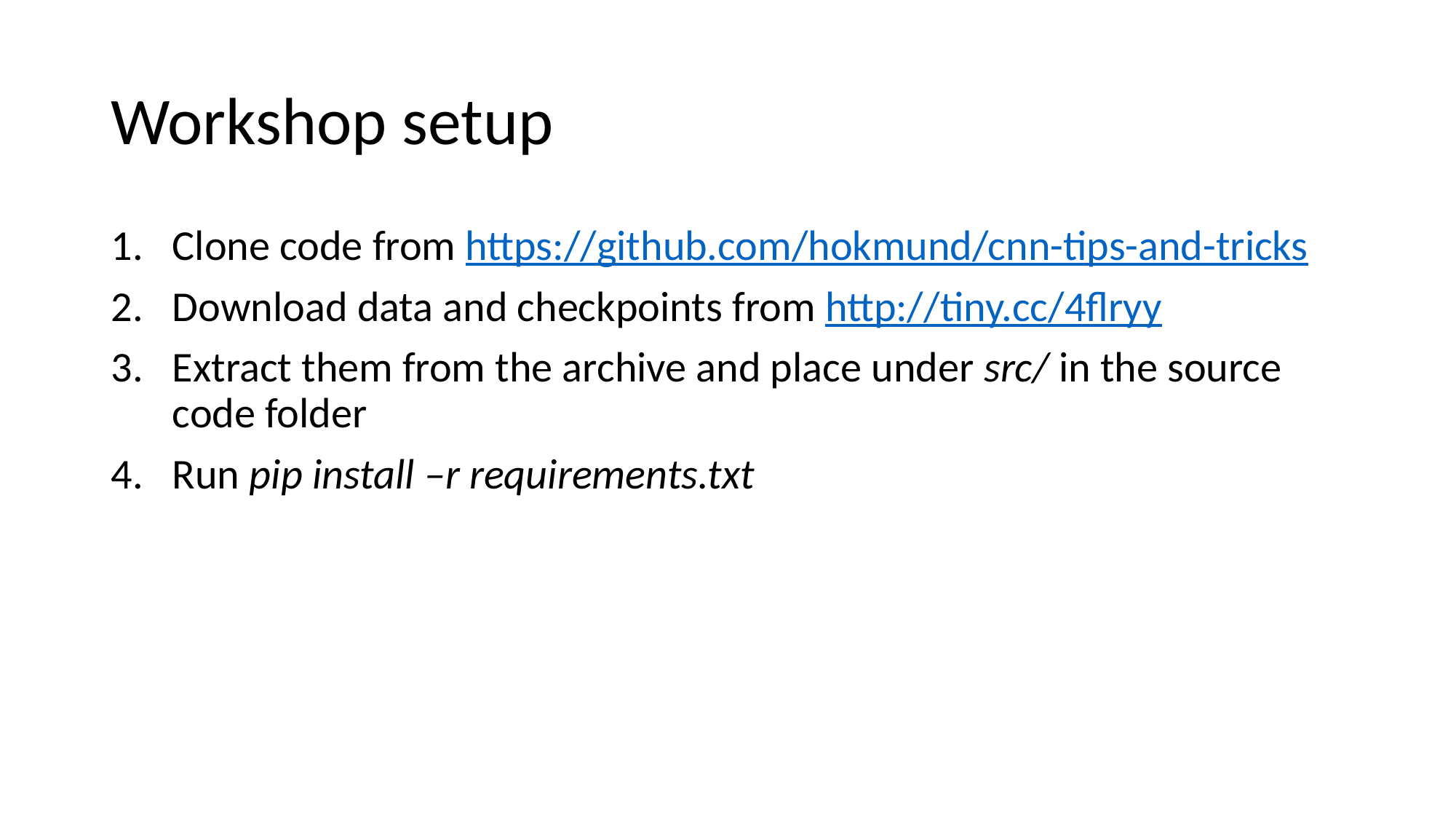

# Workshop setup
Clone code from https://github.com/hokmund/cnn-tips-and-tricks
Download data and checkpoints from http://tiny.cc/4flryy
Extract them from the archive and place under src/ in the source code folder
Run pip install –r requirements.txt